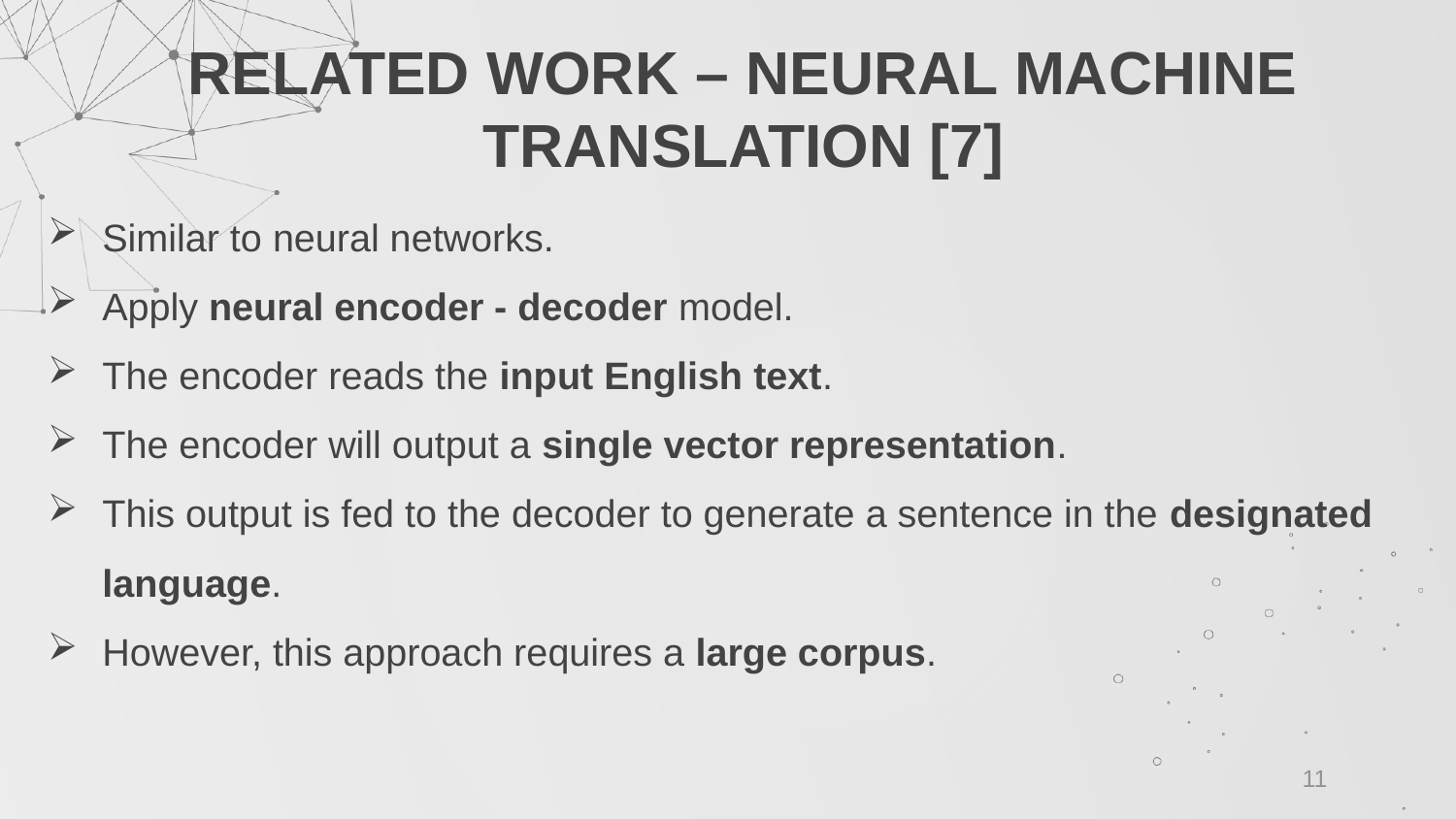

# RELATED WORK – NEURAL MACHINE TRANSLATION [7]
Similar to neural networks.
Apply neural encoder - decoder model.
The encoder reads the input English text.
The encoder will output a single vector representation.
This output is fed to the decoder to generate a sentence in the designated language.
However, this approach requires a large corpus.
11